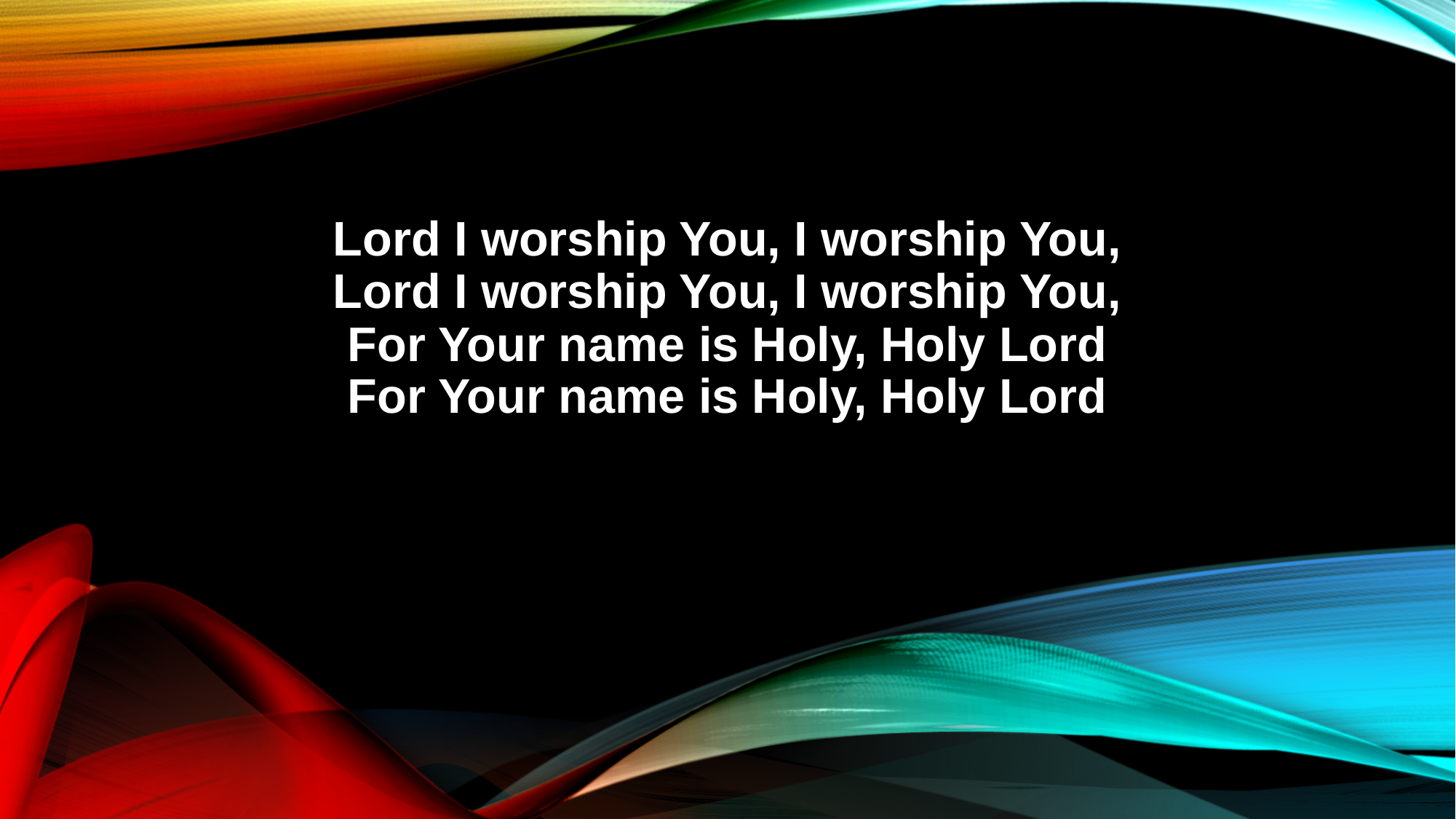

Lord I worship You, I worship You,
Lord I worship You, I worship You,
For Your name is Holy, Holy Lord
For Your name is Holy, Holy Lord